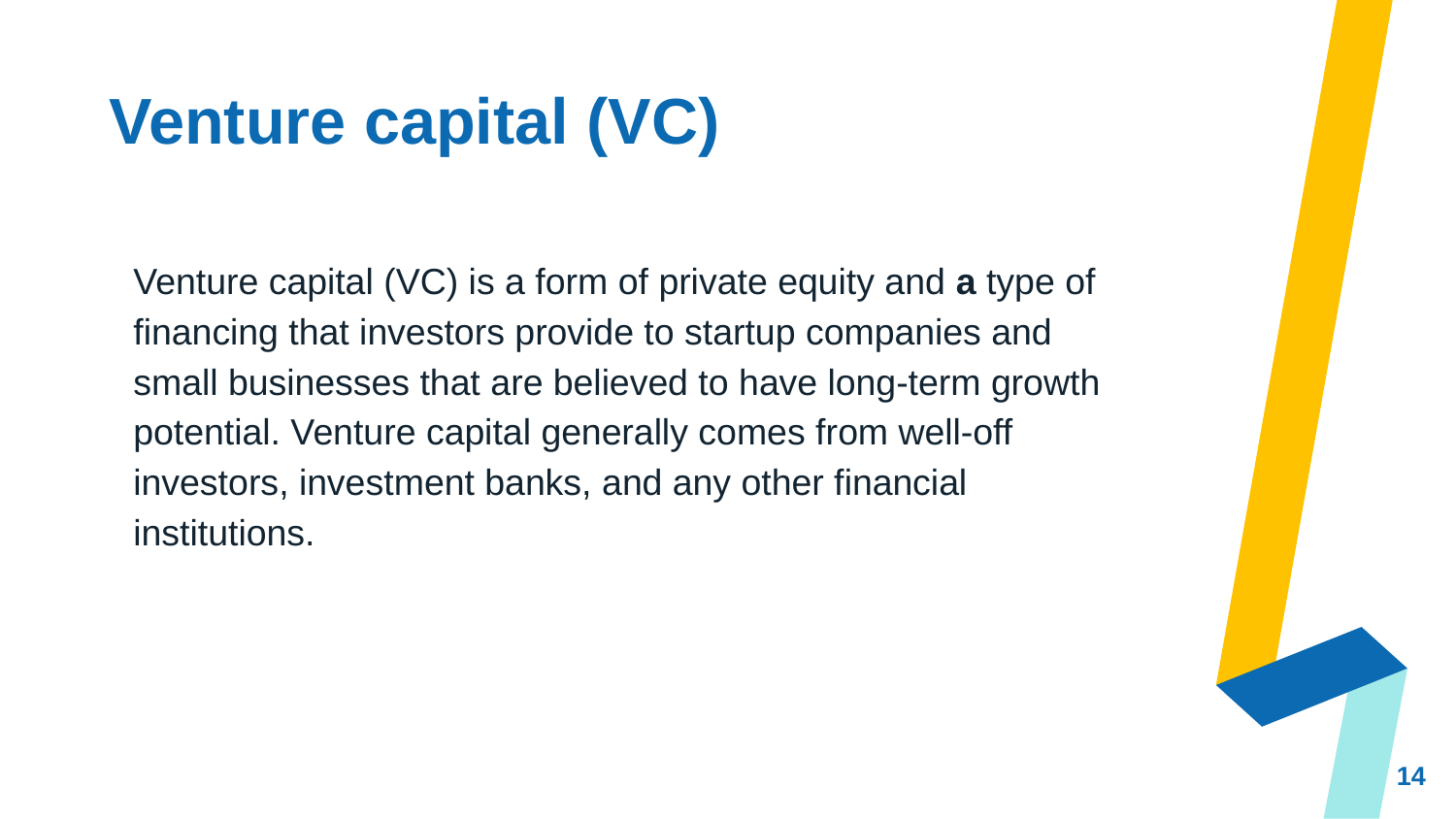

# Venture capital (VC)
	Venture capital (VC) is a form of private equity and a type of financing that investors provide to startup companies and small businesses that are believed to have long-term growth potential. Venture capital generally comes from well-off investors, investment banks, and any other financial institutions.

14